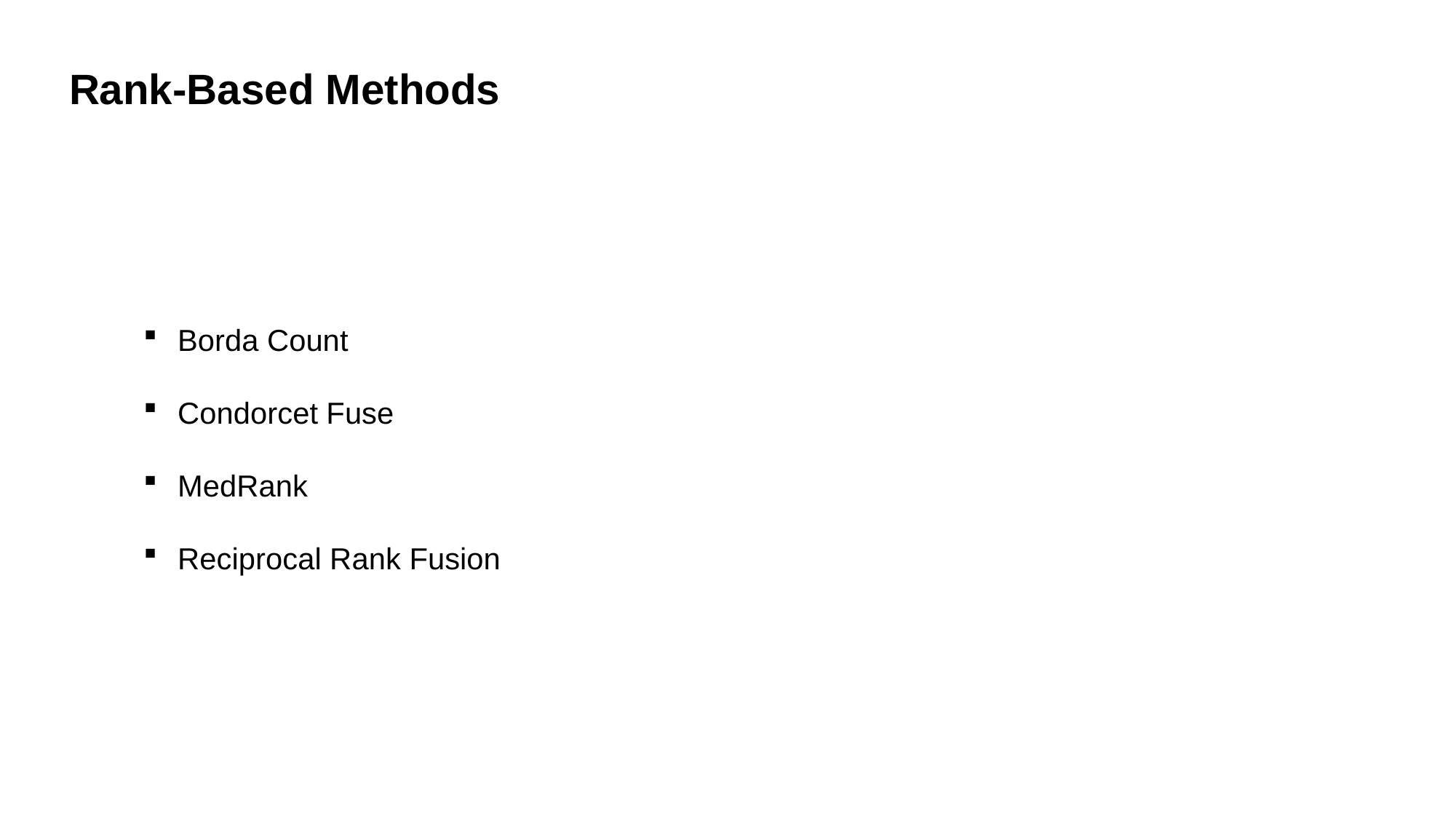

Rank-Based Methods
Borda Count
Condorcet Fuse
MedRank
Reciprocal Rank Fusion